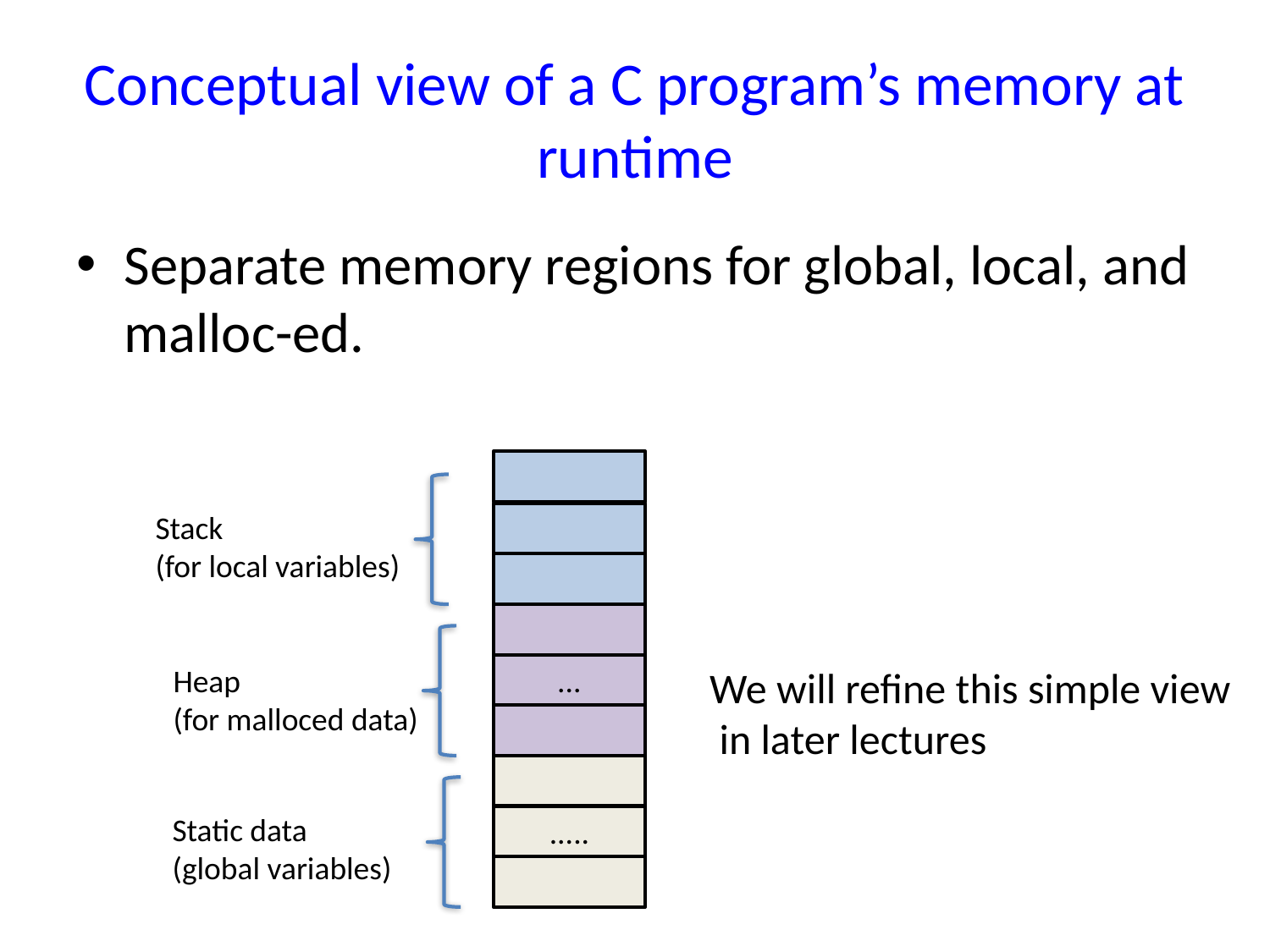

# Conceptual view of a C program’s memory at runtime
Separate memory regions for global, local, and malloc-ed.

Stack
(for local variables)

Heap
(for malloced data)
...
We will refine this simple view
 in later lectures

Static data
(global variables)
.....